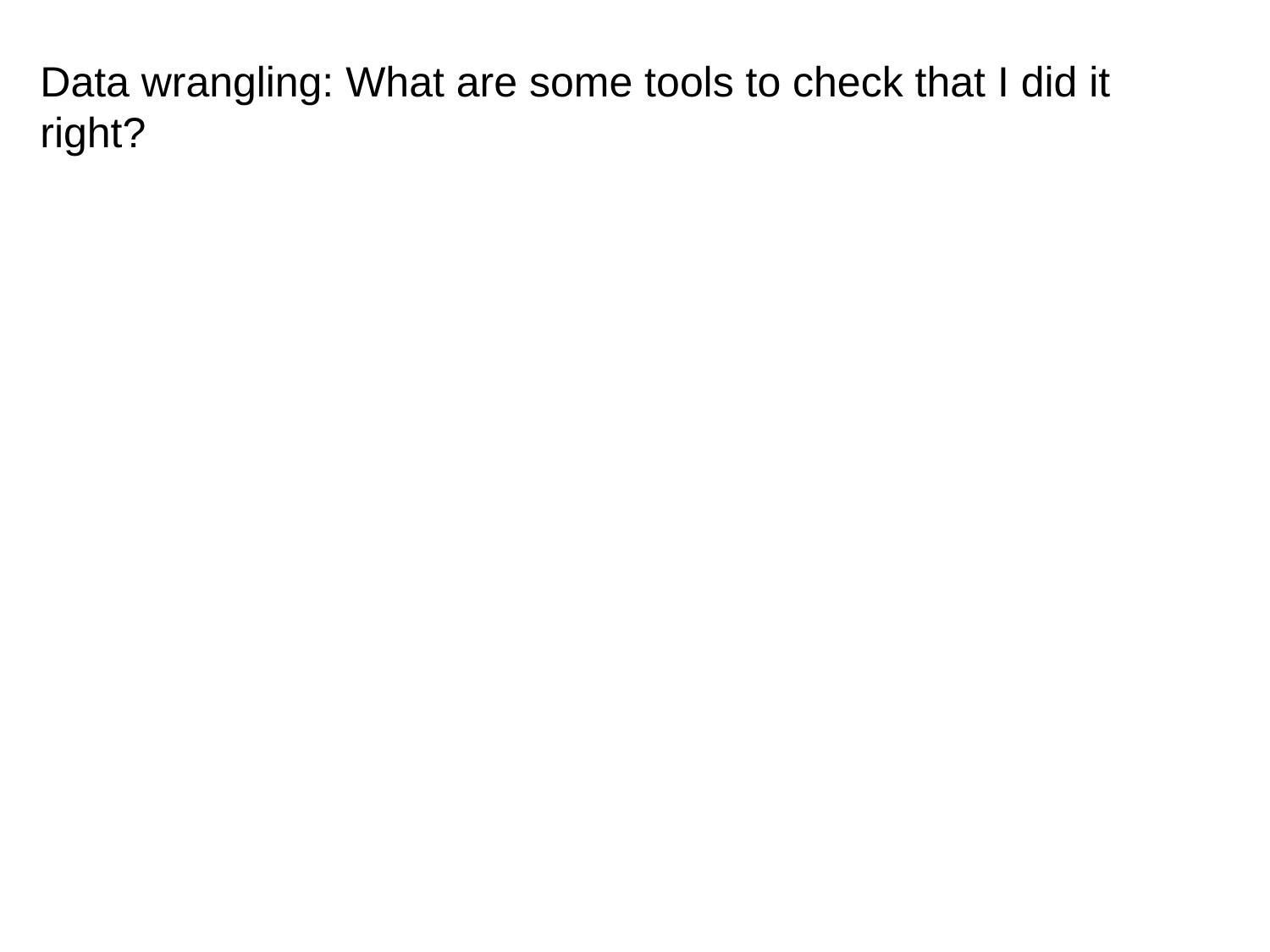

# Data wrangling: What are some tools to check that I did it right?